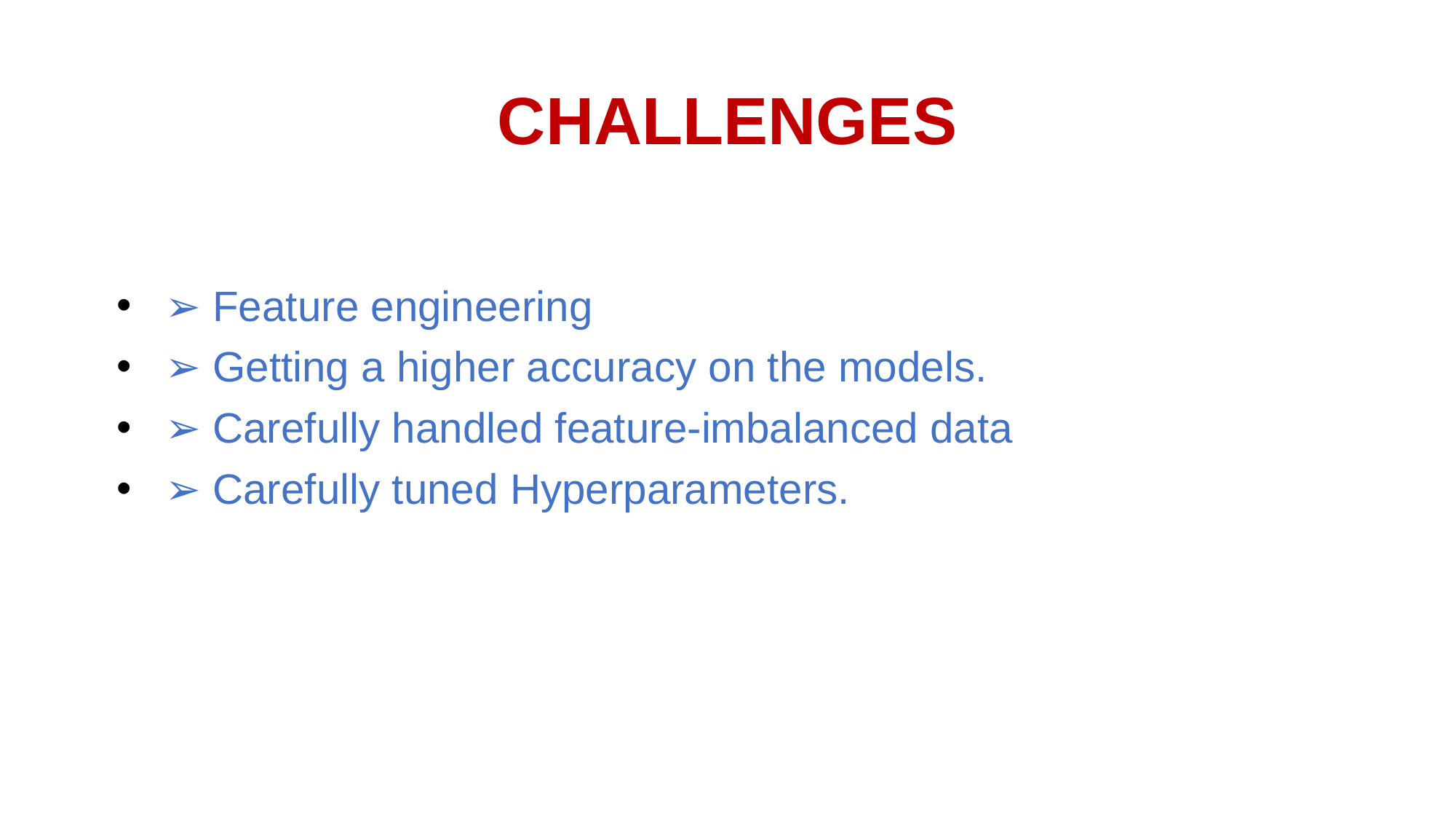

# CHALLENGES

➢ Feature engineering
➢ Getting a higher accuracy on the models.
➢ Carefully handled feature-imbalanced data
➢ Carefully tuned Hyperparameters.